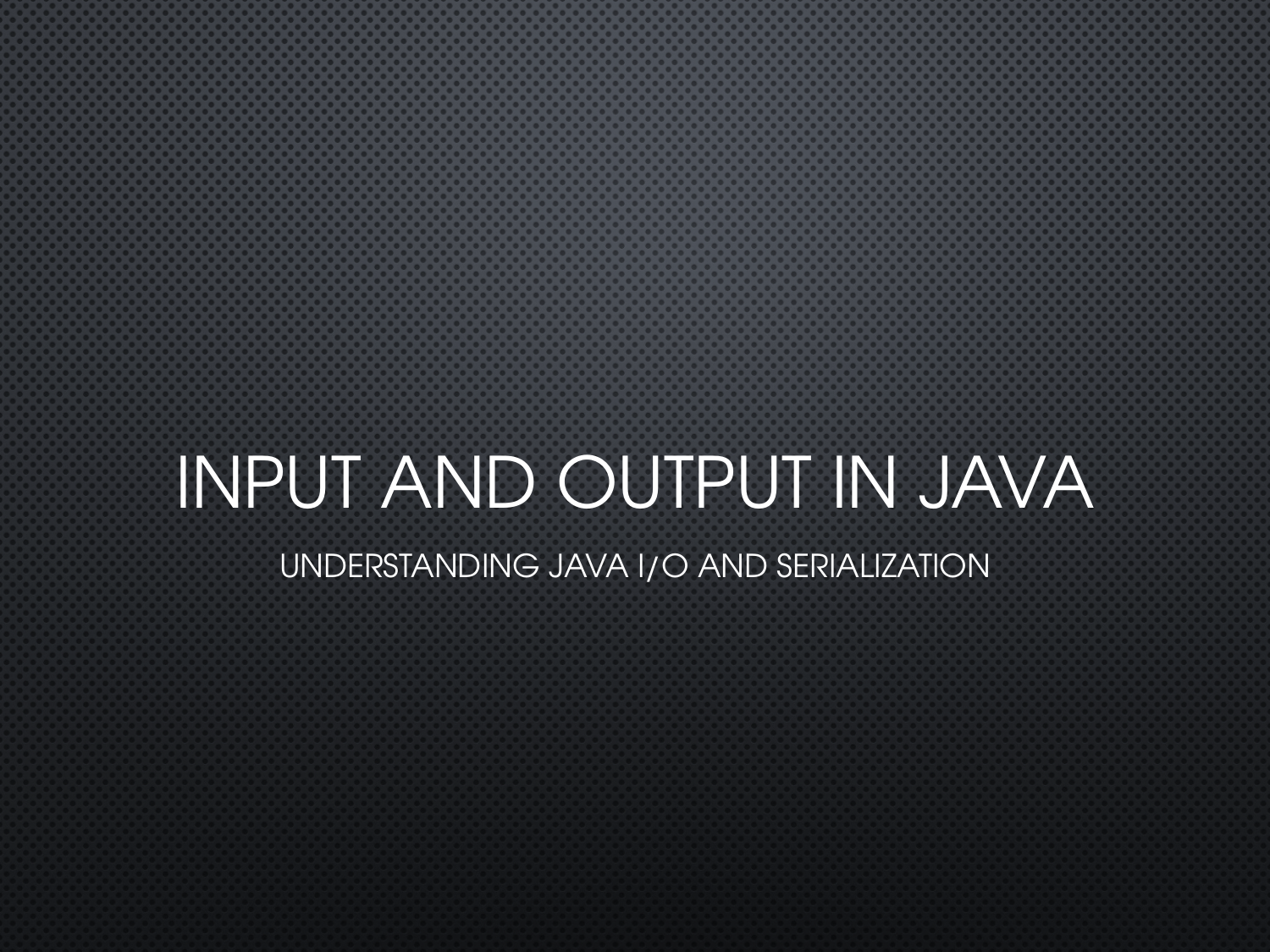

# Input and Output in Java
Understanding Java I/O and Serialization